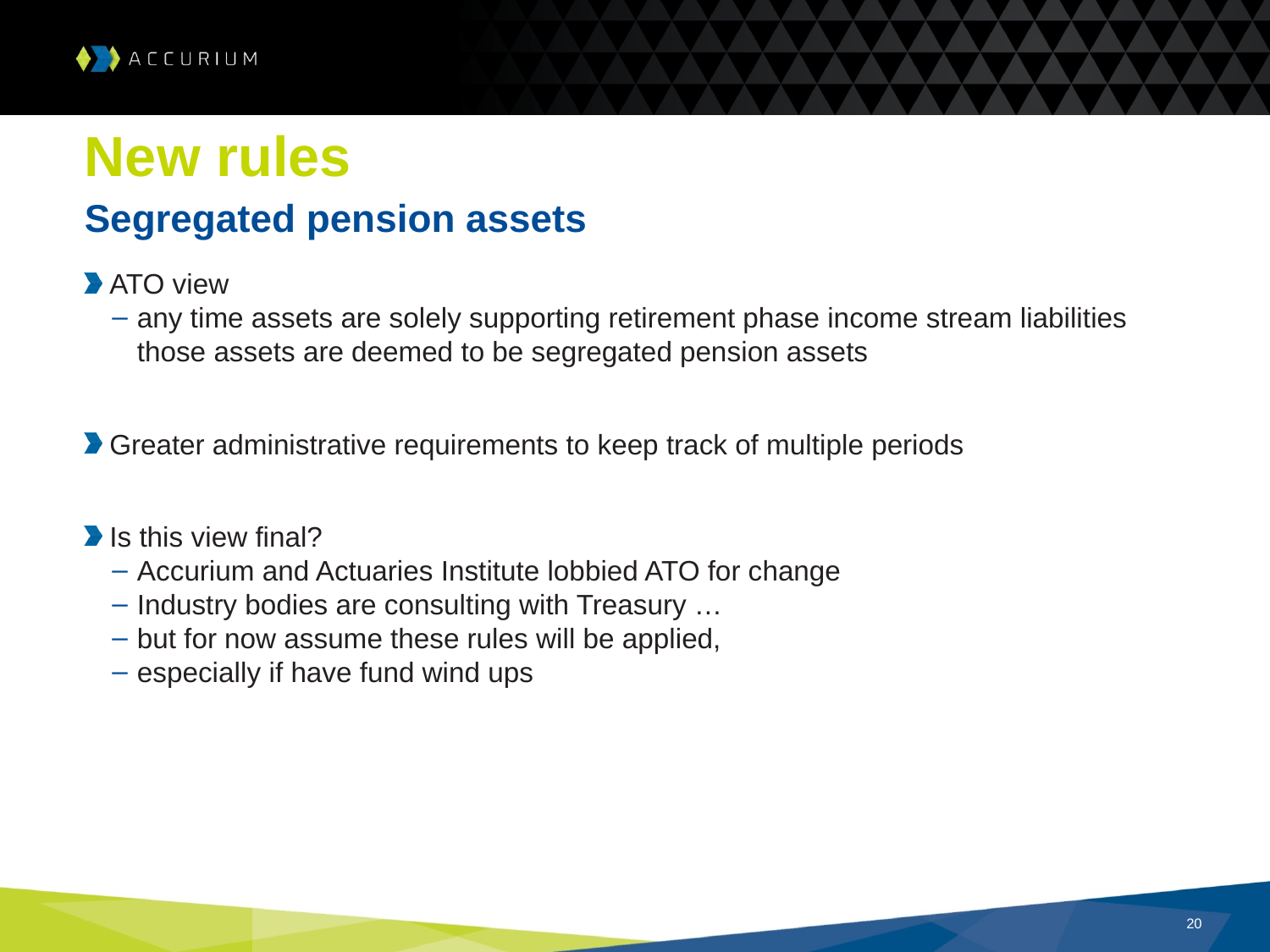

# New rules
Segregated pension assets
ATO view
any time assets are solely supporting retirement phase income stream liabilities those assets are deemed to be segregated pension assets

Greater administrative requirements to keep track of multiple periods

Is this view final?
Accurium and Actuaries Institute lobbied ATO for change
Industry bodies are consulting with Treasury …
but for now assume these rules will be applied,
especially if have fund wind ups